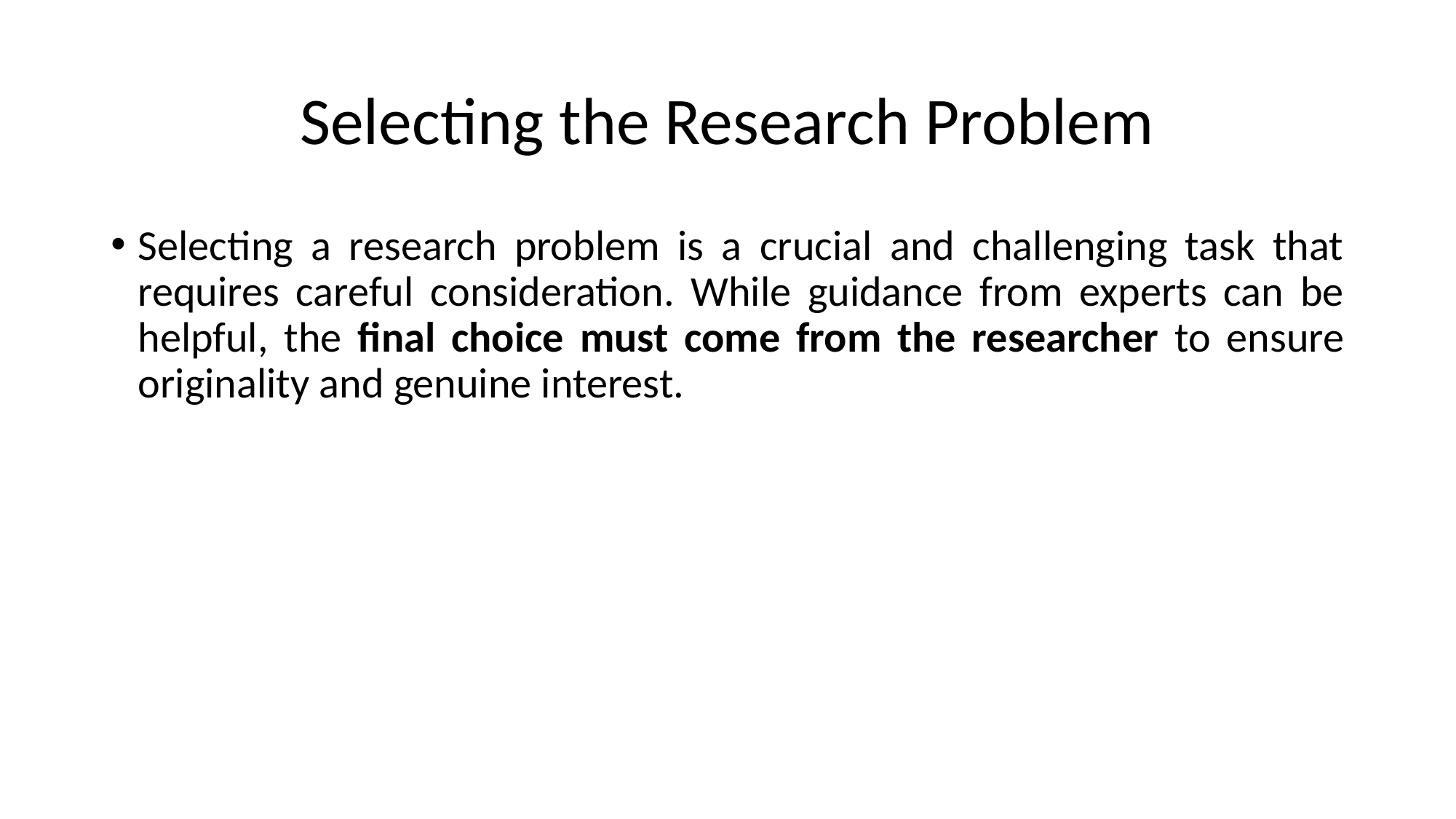

# Selecting the Research Problem
Selecting a research problem is a crucial and challenging task that requires careful consideration. While guidance from experts can be helpful, the final choice must come from the researcher to ensure originality and genuine interest.